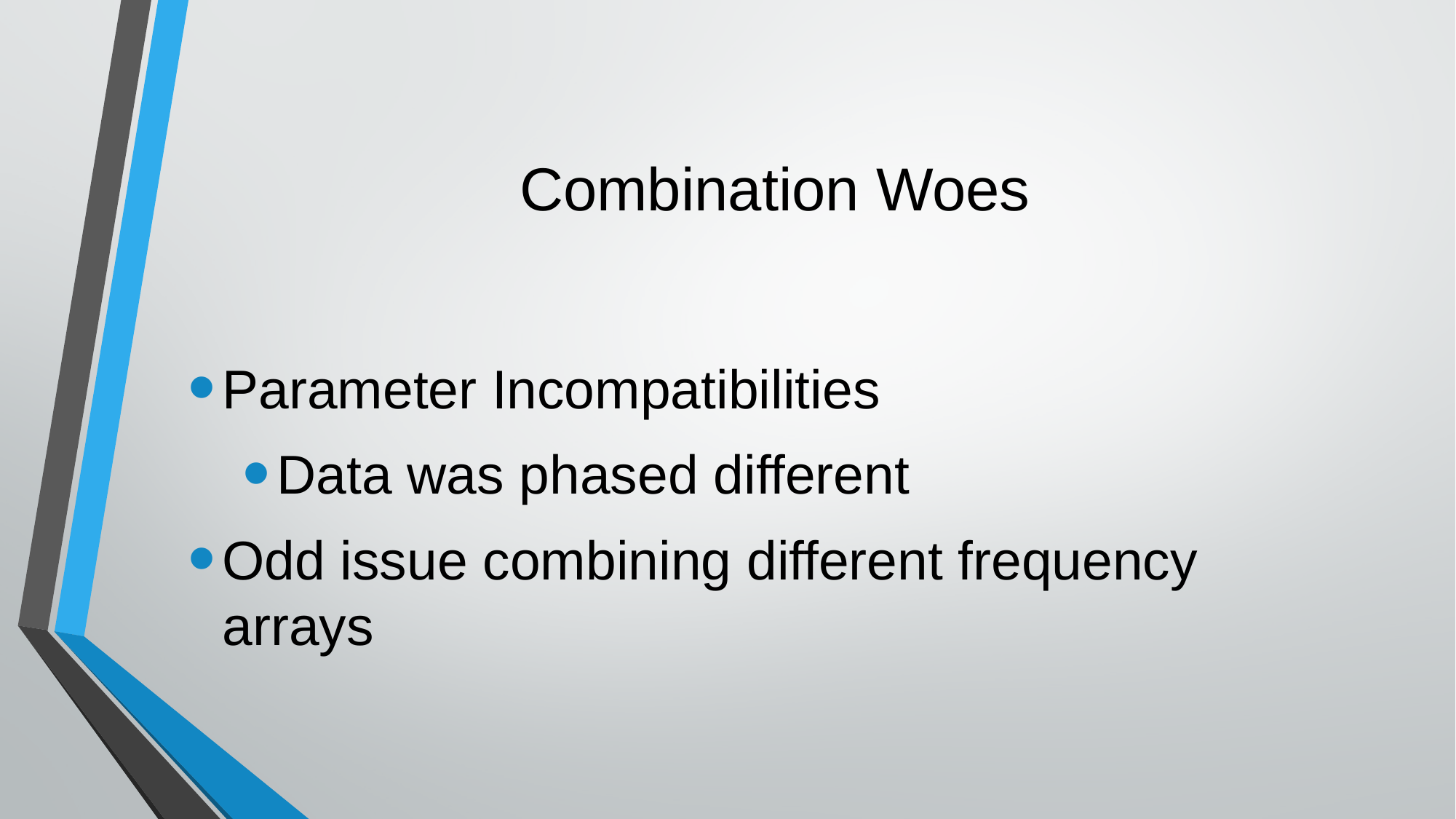

# Combination Woes
Parameter Incompatibilities
Data was phased different
Odd issue combining different frequency arrays